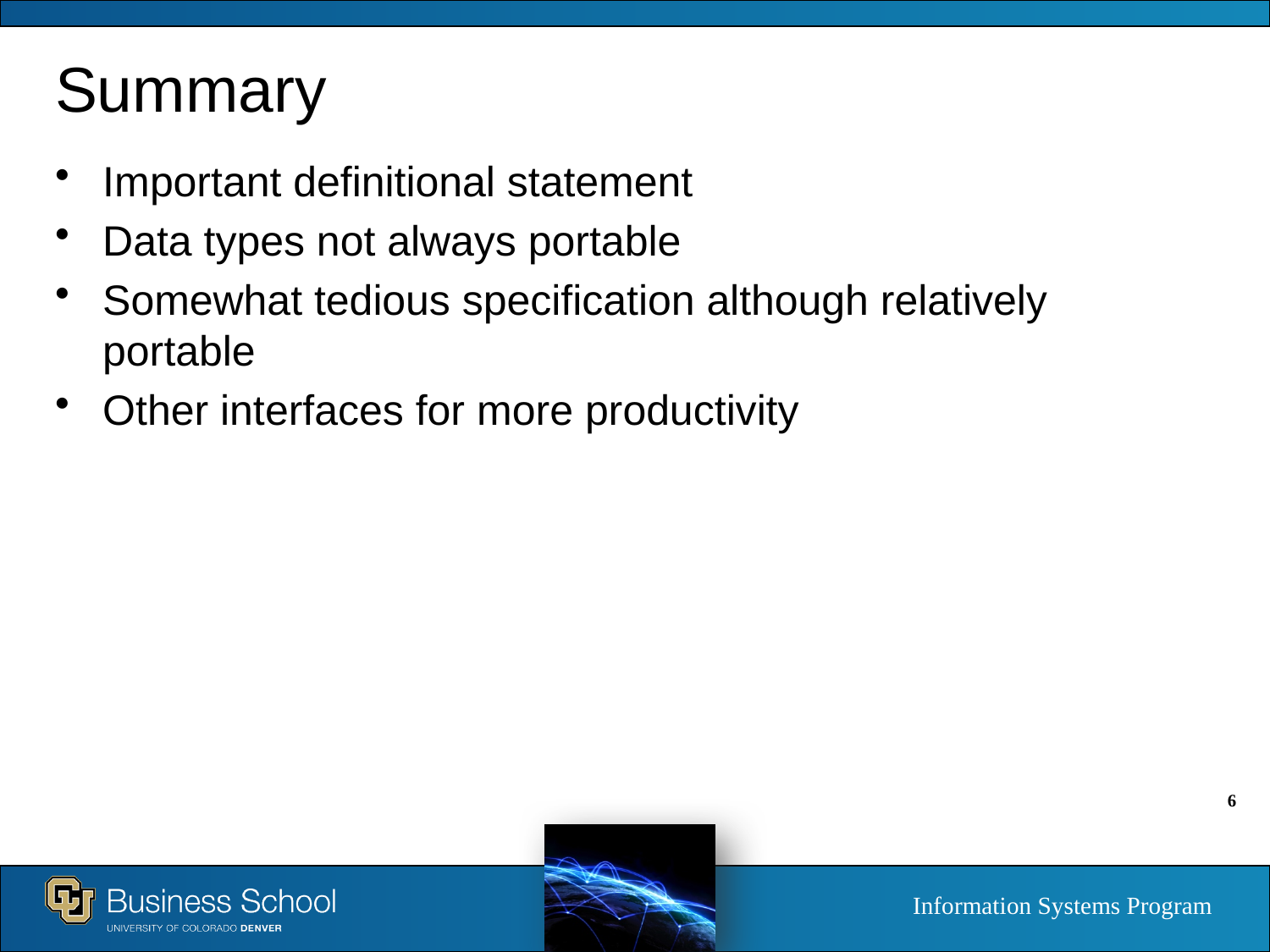

# Summary
Important definitional statement
Data types not always portable
Somewhat tedious specification although relatively portable
Other interfaces for more productivity